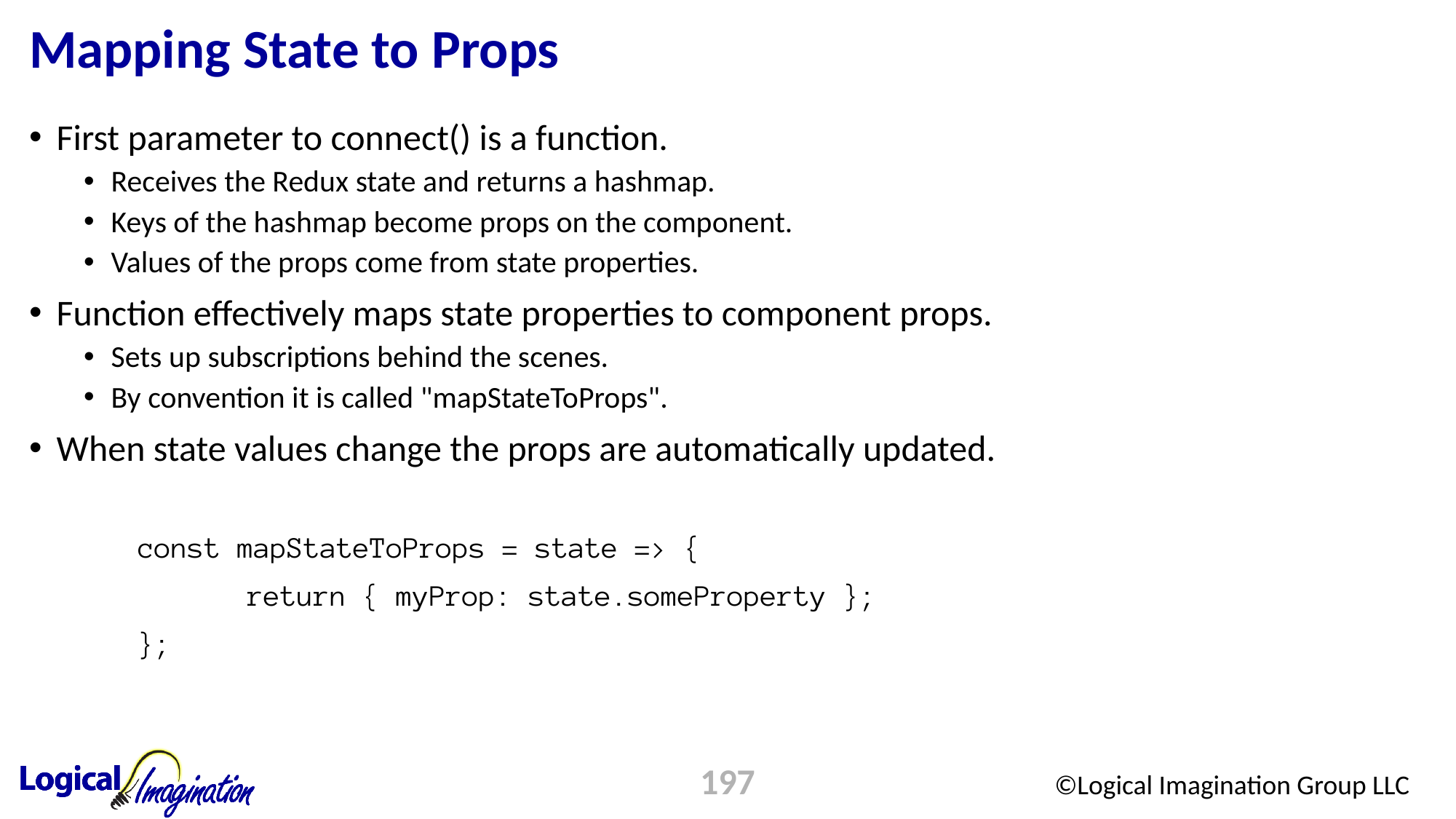

# Mapping State to Props
First parameter to connect() is a function.
Receives the Redux state and returns a hashmap.
Keys of the hashmap become props on the component.
Values of the props come from state properties.
Function effectively maps state properties to component props.
Sets up subscriptions behind the scenes.
By convention it is called "mapStateToProps".
When state values change the props are automatically updated.

	const mapStateToProps = state => {
		return { myProp: state.someProperty };
	};

197